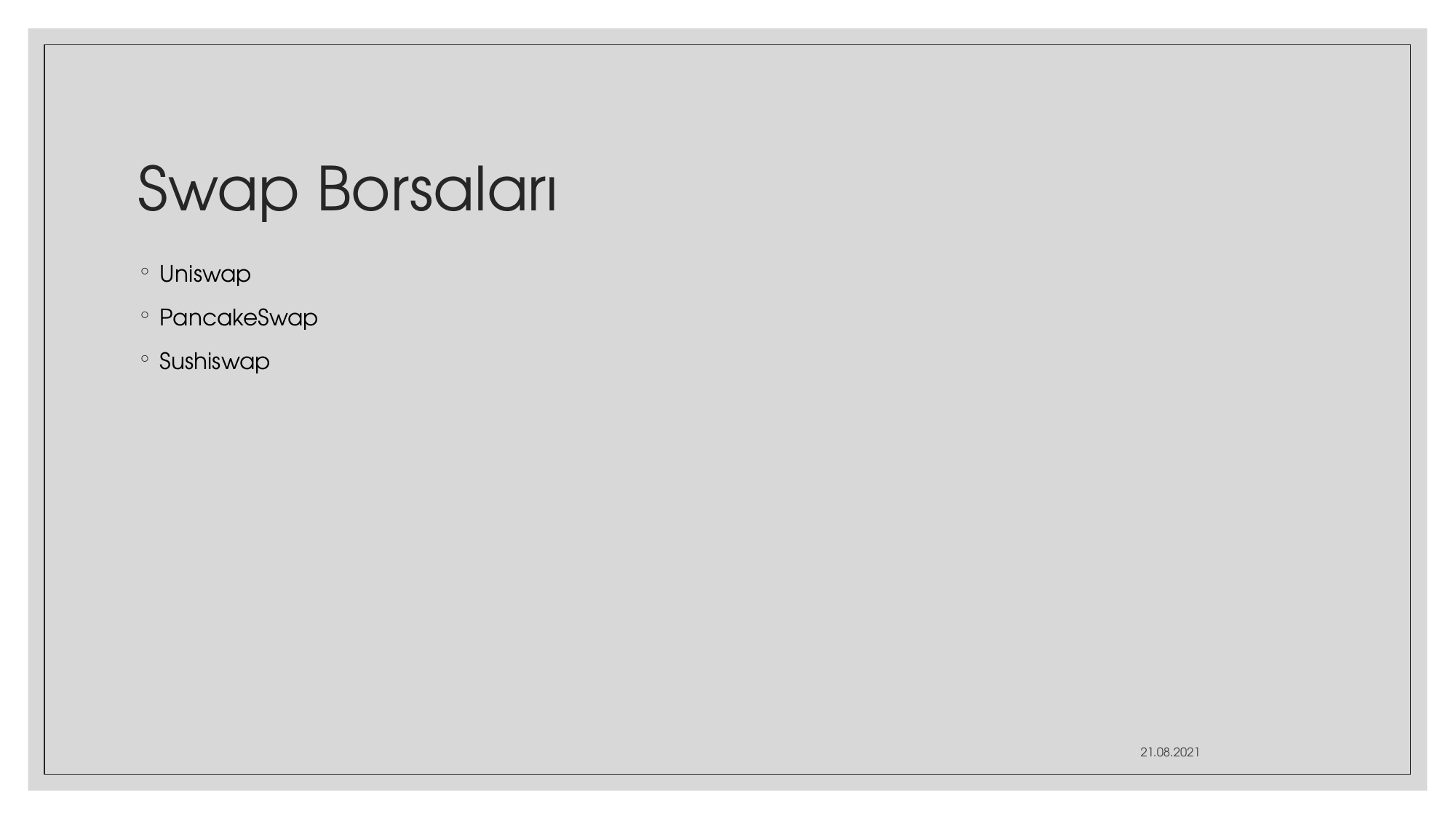

# Swap Borsaları
Uniswap
PancakeSwap
Sushiswap
21.08.2021